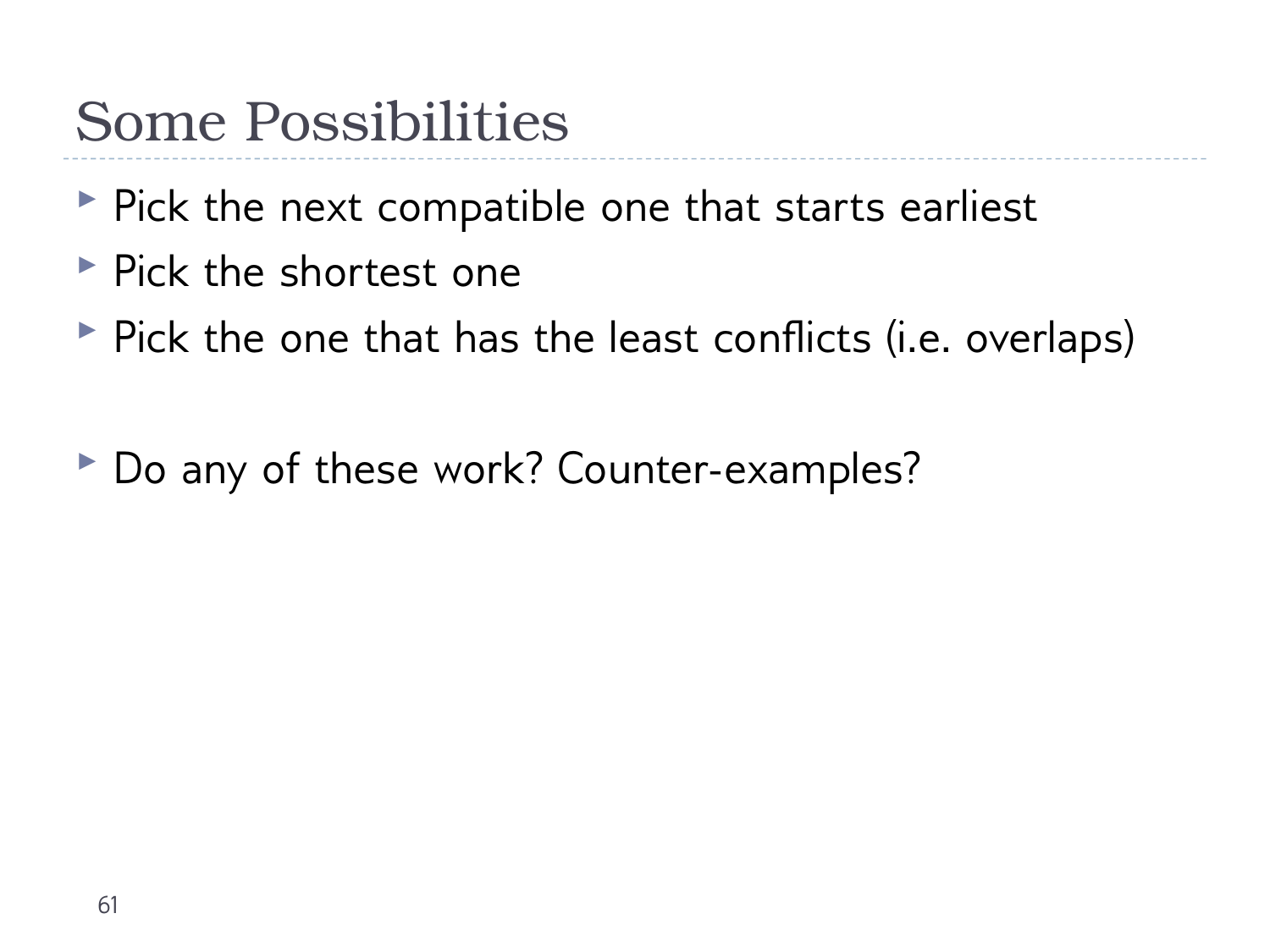

# Some Possibilities
Pick the next compatible one that starts earliest
Pick the shortest one
Pick the one that has the least conflicts (i.e. overlaps)

Do any of these work? Counter-examples?
61